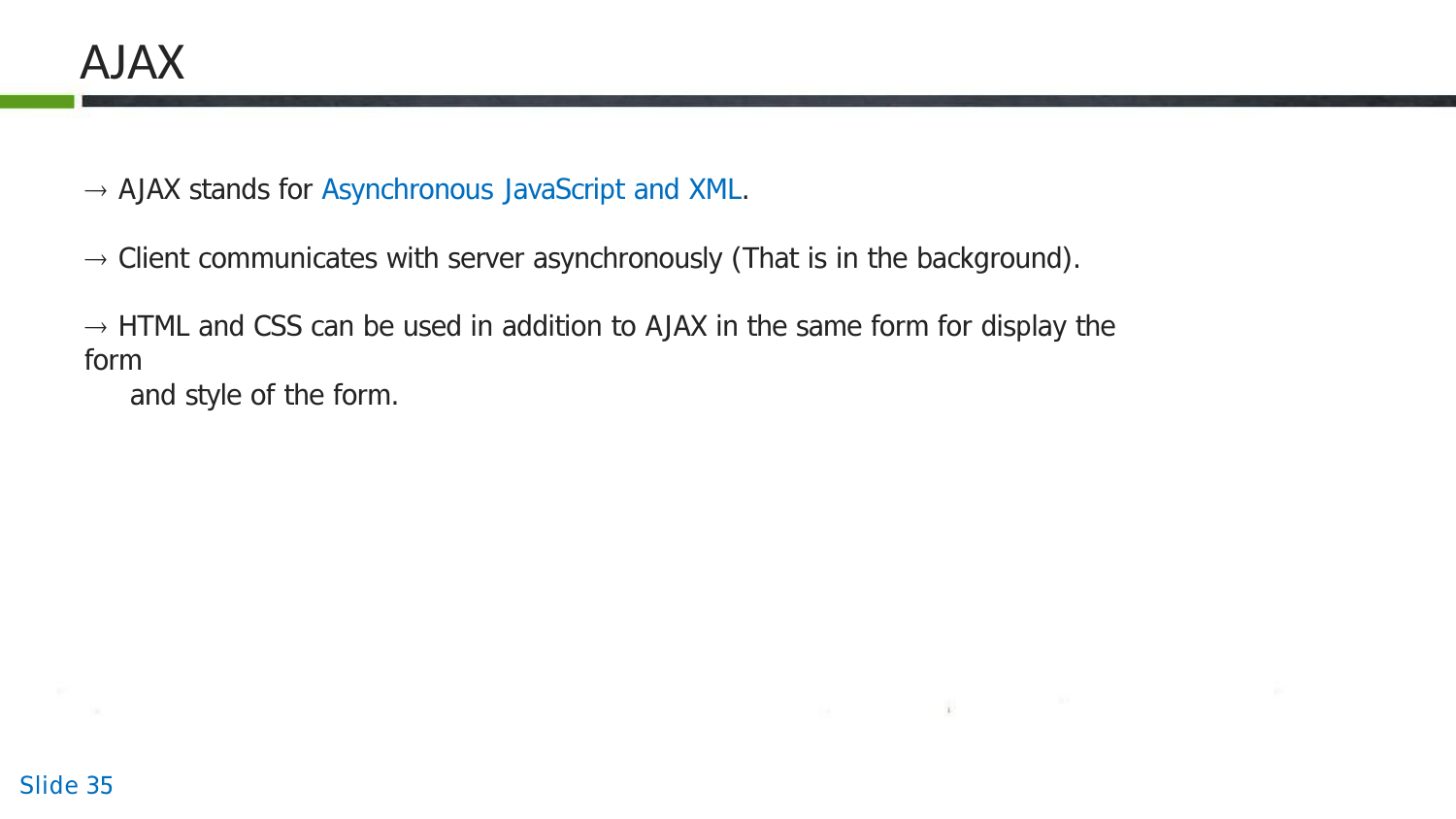

# AJAX

→ AJAX stands for Asynchronous JavaScript and XML.

→ Client communicates with server asynchronously (That is in the background).

→ HTML and CSS can be used in addition to AJAX in the same form for display the form
and style of the form.
Slide 35